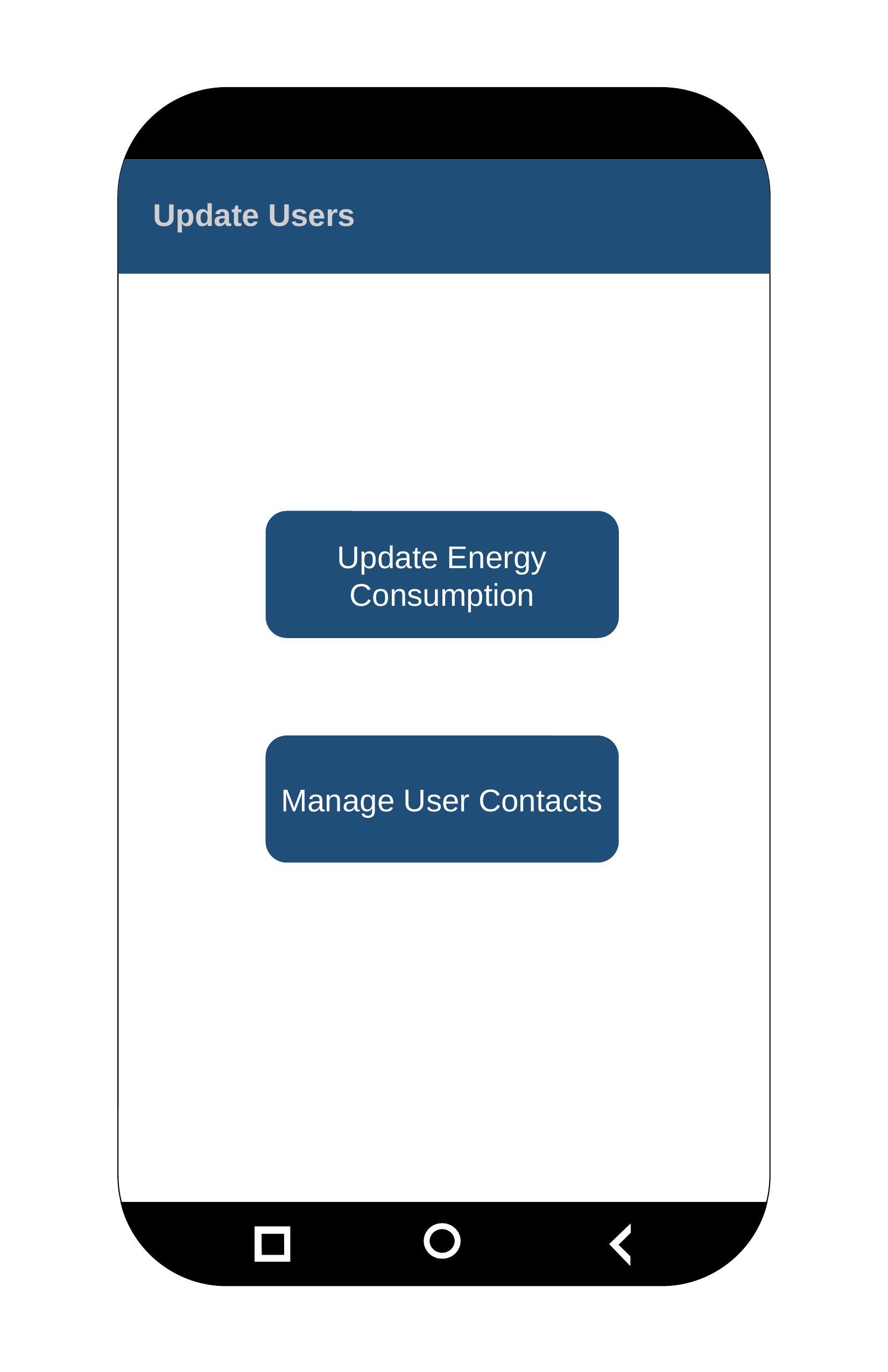

Update Users
Update Energy Consumption
Manage User Contacts